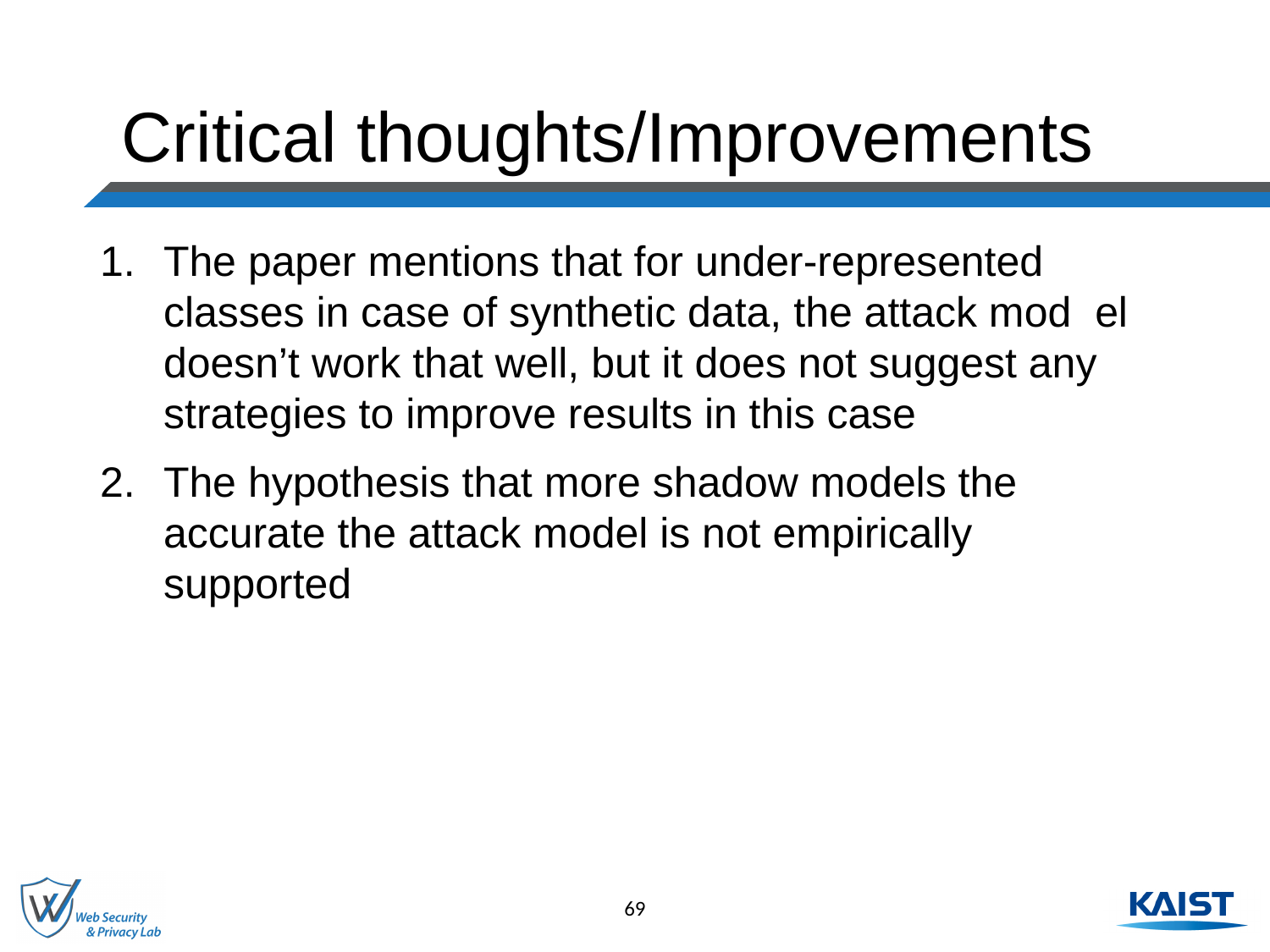

# Critical thoughts/Improvements
The paper mentions that for under-represented classes in case of synthetic data, the attack mod  el doesn’t work that well, but it does not suggest any strategies to improve results in this case
The hypothesis that more shadow models the accurate the attack model is not empirically supported

69